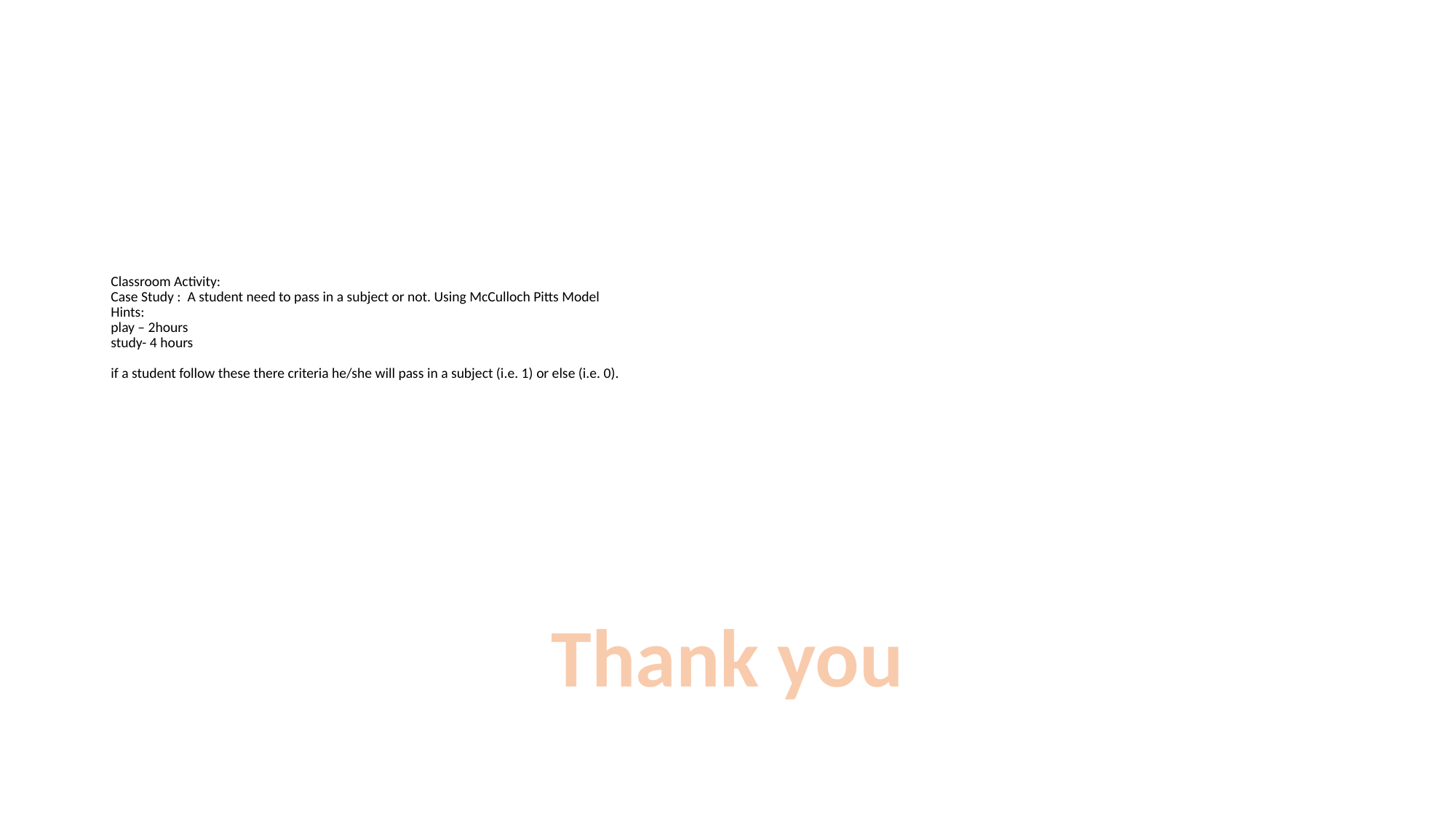

# Classroom Activity: Case Study :  A student need to pass in a subject or not. Using McCulloch Pitts Model Hints: play – 2hours study- 4 hours if a student follow these there criteria he/she will pass in a subject (i.e. 1) or else (i.e. 0).
Thank you